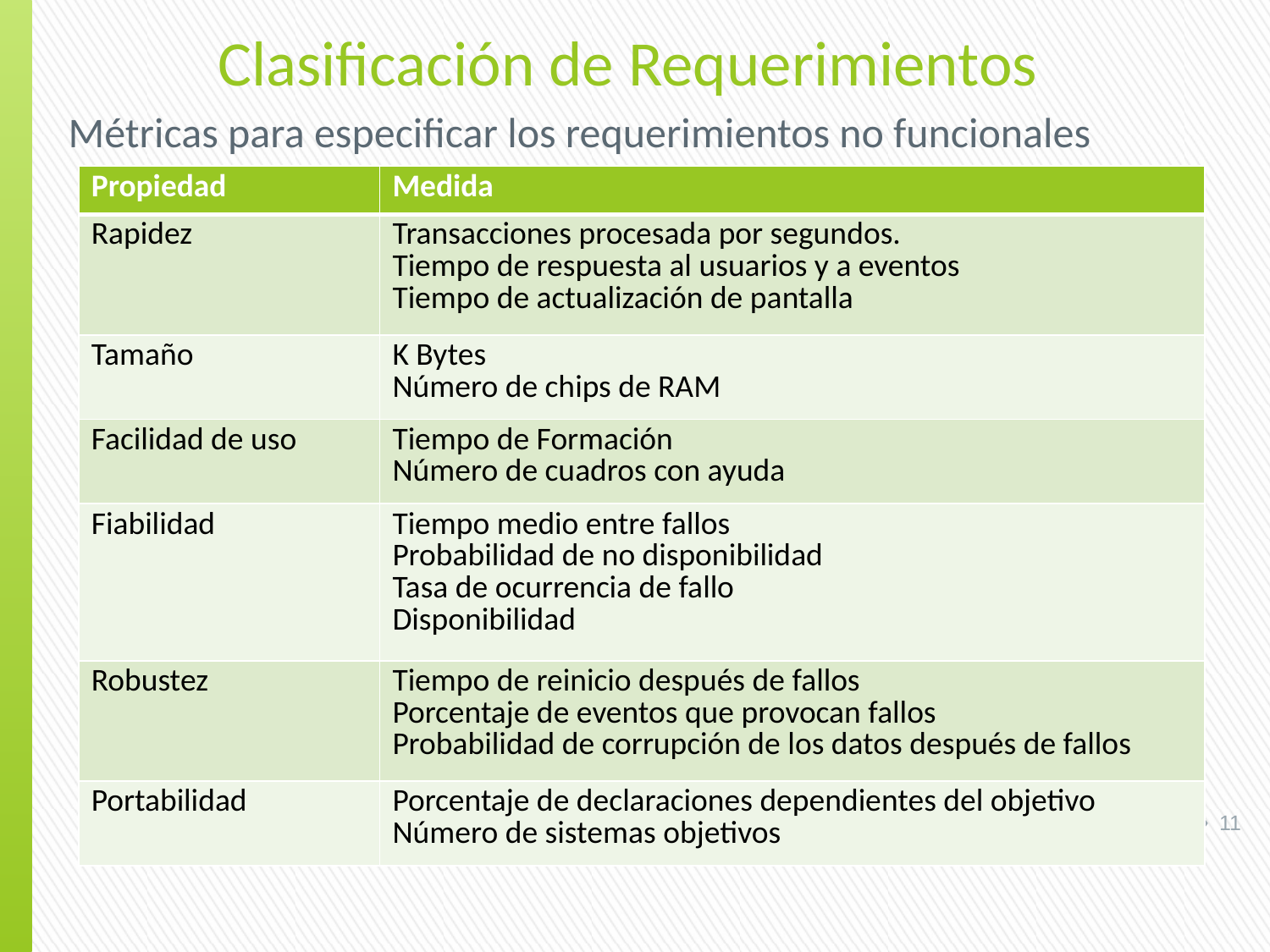

Clasificación de Requerimientos
Métricas para especificar los requerimientos no funcionales

| Propiedad | Medida |
| --- | --- |
| Rapidez | Transacciones procesada por segundos. Tiempo de respuesta al usuarios y a eventos Tiempo de actualización de pantalla |
| Tamaño | K Bytes Número de chips de RAM |
| Facilidad de uso | Tiempo de Formación Número de cuadros con ayuda |
| Fiabilidad | Tiempo medio entre fallos Probabilidad de no disponibilidad Tasa de ocurrencia de fallo Disponibilidad |
| Robustez | Tiempo de reinicio después de fallos Porcentaje de eventos que provocan fallos Probabilidad de corrupción de los datos después de fallos |
| Portabilidad | Porcentaje de declaraciones dependientes del objetivo Número de sistemas objetivos |
11